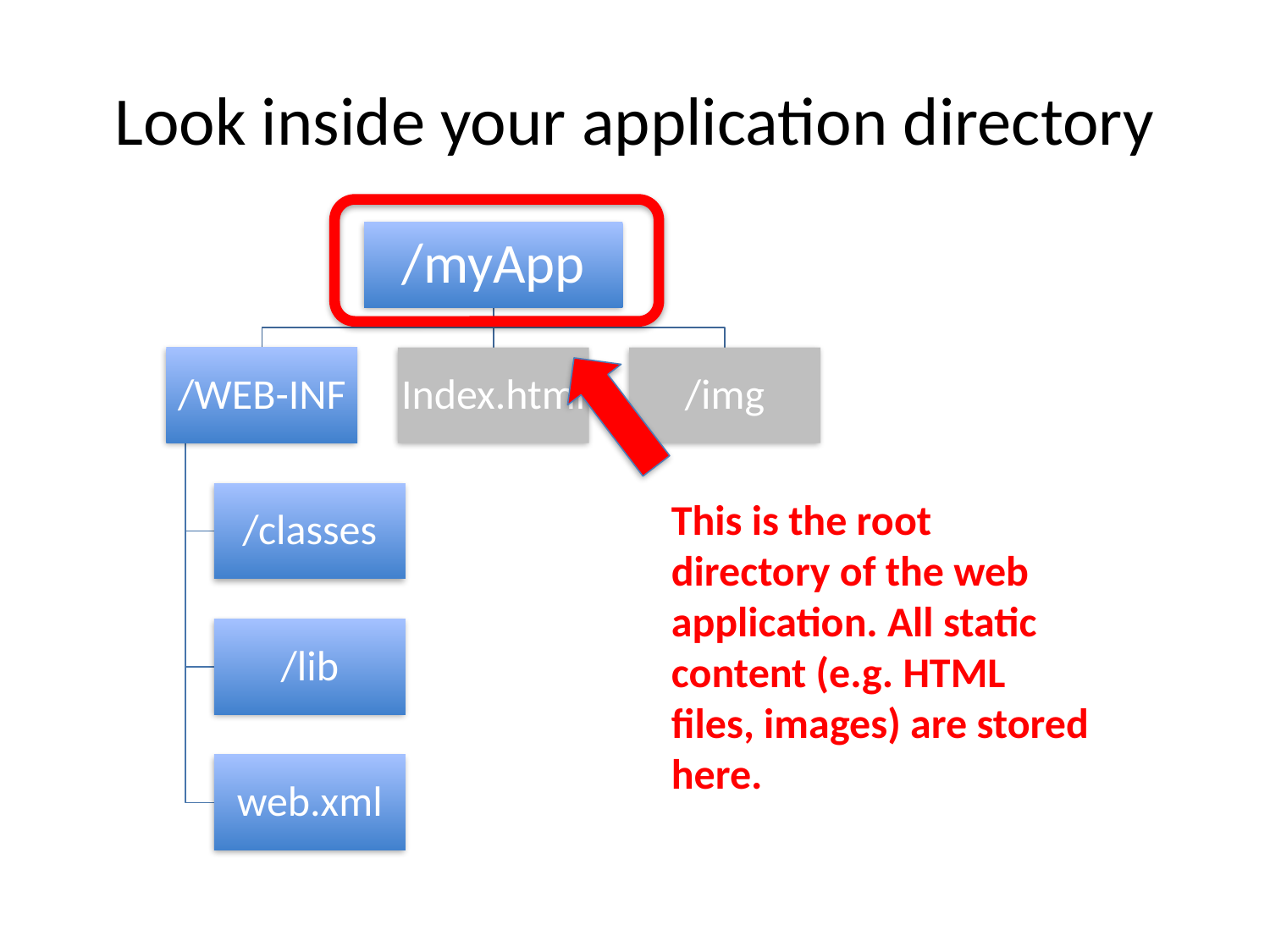

# Look inside your application directory

/myApp
/WEB-INF
/classes
/lib
web.xml
Index.html
/img

This is the root directory of the web application. All static content (e.g. HTML files, images) are stored here.